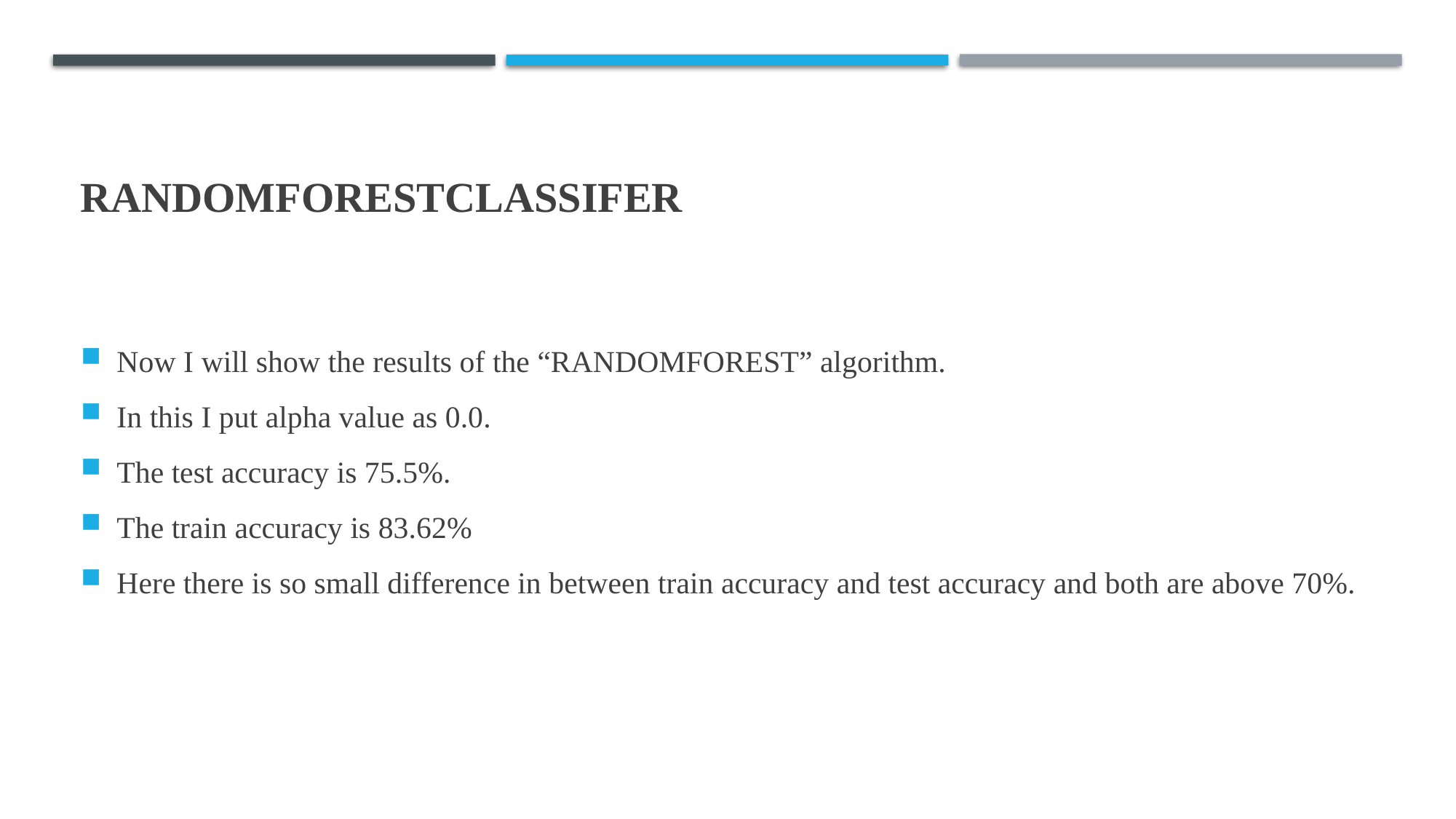

# rANDOMfORESTcLASSIFER
Now I will show the results of the “RANDOMFOREST” algorithm.
In this I put alpha value as 0.0.
The test accuracy is 75.5%.
The train accuracy is 83.62%
Here there is so small difference in between train accuracy and test accuracy and both are above 70%.